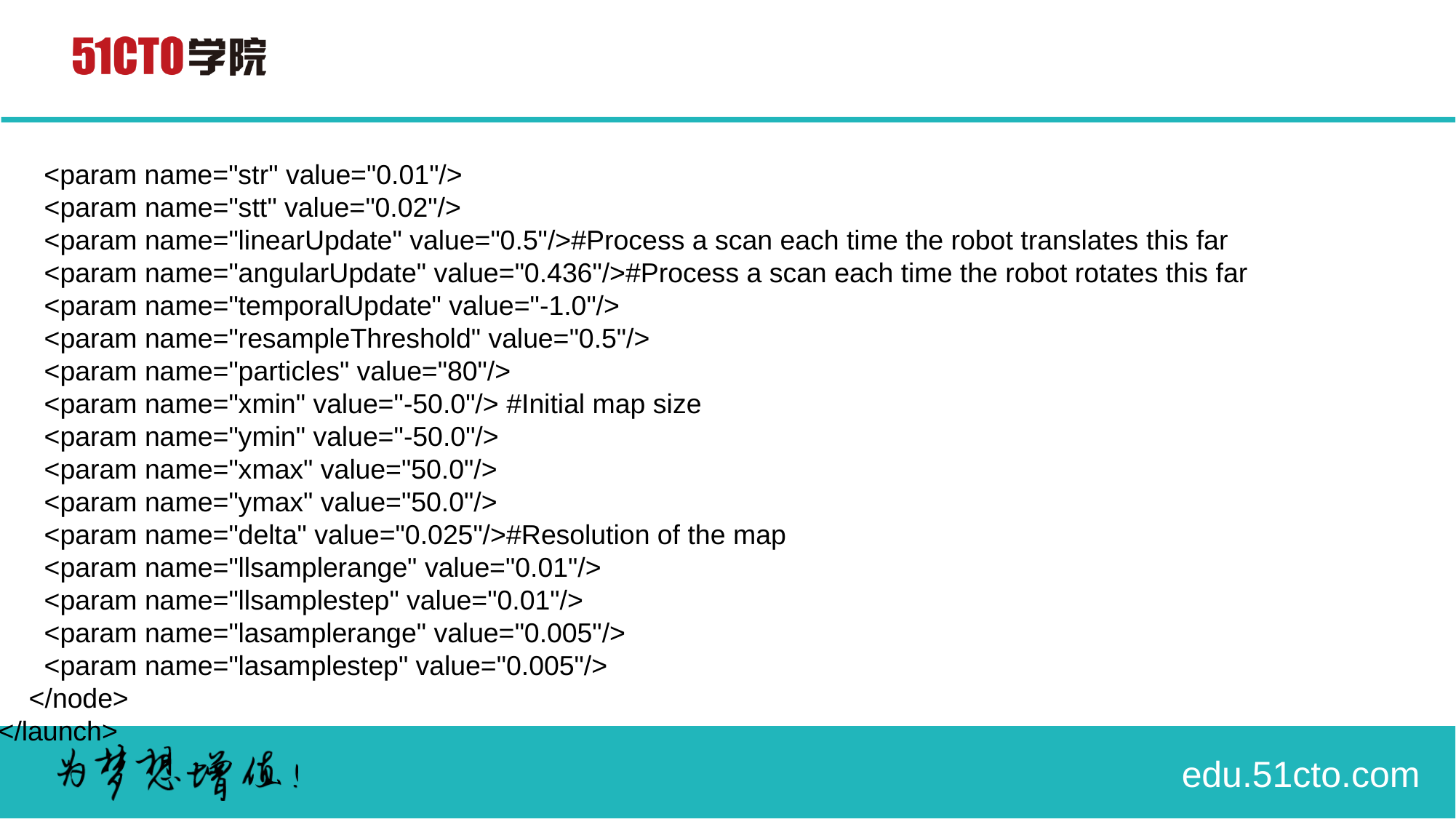

# <param name="str" value="0.01"/>
      <param name="stt" value="0.02"/>
      <param name="linearUpdate" value="0.5"/>#Process a scan each time the robot translates this far
      <param name="angularUpdate" value="0.436"/>#Process a scan each time the robot rotates this far
      <param name="temporalUpdate" value="-1.0"/>
      <param name="resampleThreshold" value="0.5"/>
      <param name="particles" value="80"/>
      <param name="xmin" value="-50.0"/> #Initial map size
      <param name="ymin" value="-50.0"/>
      <param name="xmax" value="50.0"/>
      <param name="ymax" value="50.0"/>
      <param name="delta" value="0.025"/>#Resolution of the map
      <param name="llsamplerange" value="0.01"/>
      <param name="llsamplestep" value="0.01"/>
      <param name="lasamplerange" value="0.005"/>
      <param name="lasamplestep" value="0.005"/>
    </node>
</launch>